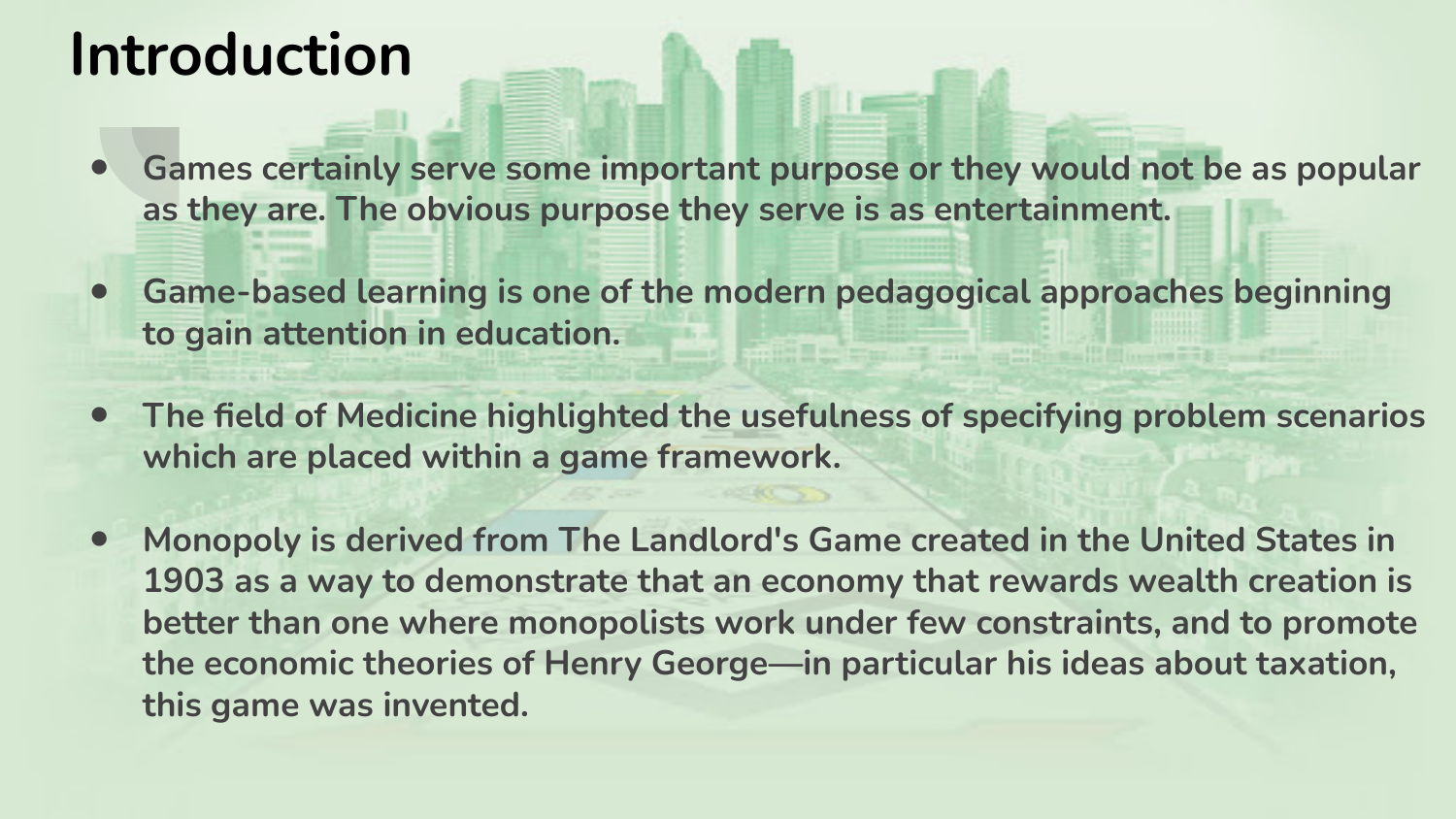

Introduction
Games certainly serve some important purpose or they would not be as popular as they are. The obvious purpose they serve is as entertainment.

Game-based learning is one of the modern pedagogical approaches beginning to gain attention in education.

The field of Medicine highlighted the usefulness of specifying problem scenarios
which are placed within a game framework.

Monopoly is derived from The Landlord's Game created in the United States in 1903 as a way to demonstrate that an economy that rewards wealth creation is better than one where monopolists work under few constraints, and to promote the economic theories of Henry George—in particular his ideas about taxation, this game was invented.